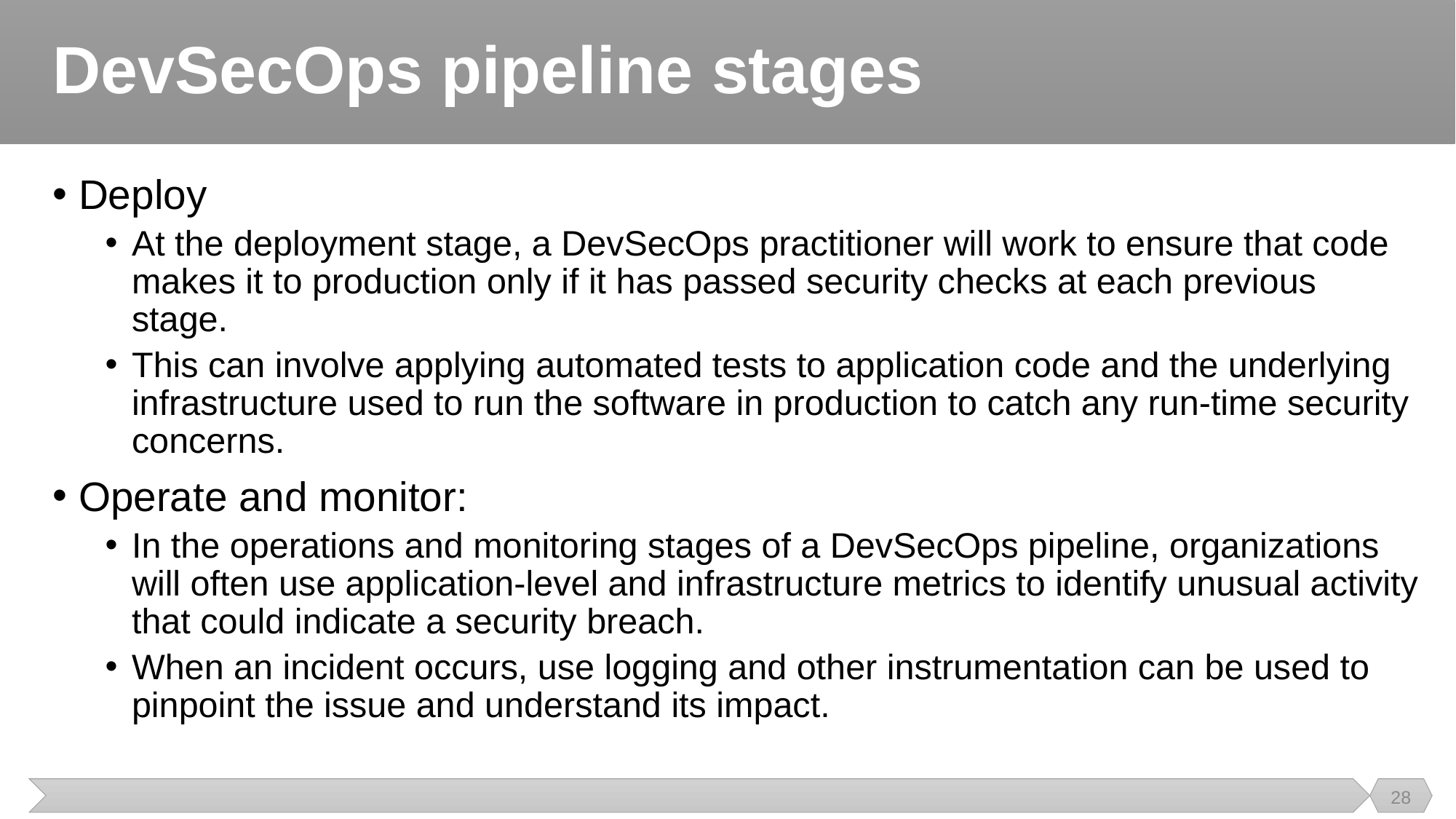

# DevSecOps pipeline stages
Deploy
At the deployment stage, a DevSecOps practitioner will work to ensure that code makes it to production only if it has passed security checks at each previous stage.
This can involve applying automated tests to application code and the underlying infrastructure used to run the software in production to catch any run-time security concerns.
Operate and monitor:
In the operations and monitoring stages of a DevSecOps pipeline, organizations will often use application-level and infrastructure metrics to identify unusual activity that could indicate a security breach.
When an incident occurs, use logging and other instrumentation can be used to pinpoint the issue and understand its impact.
28